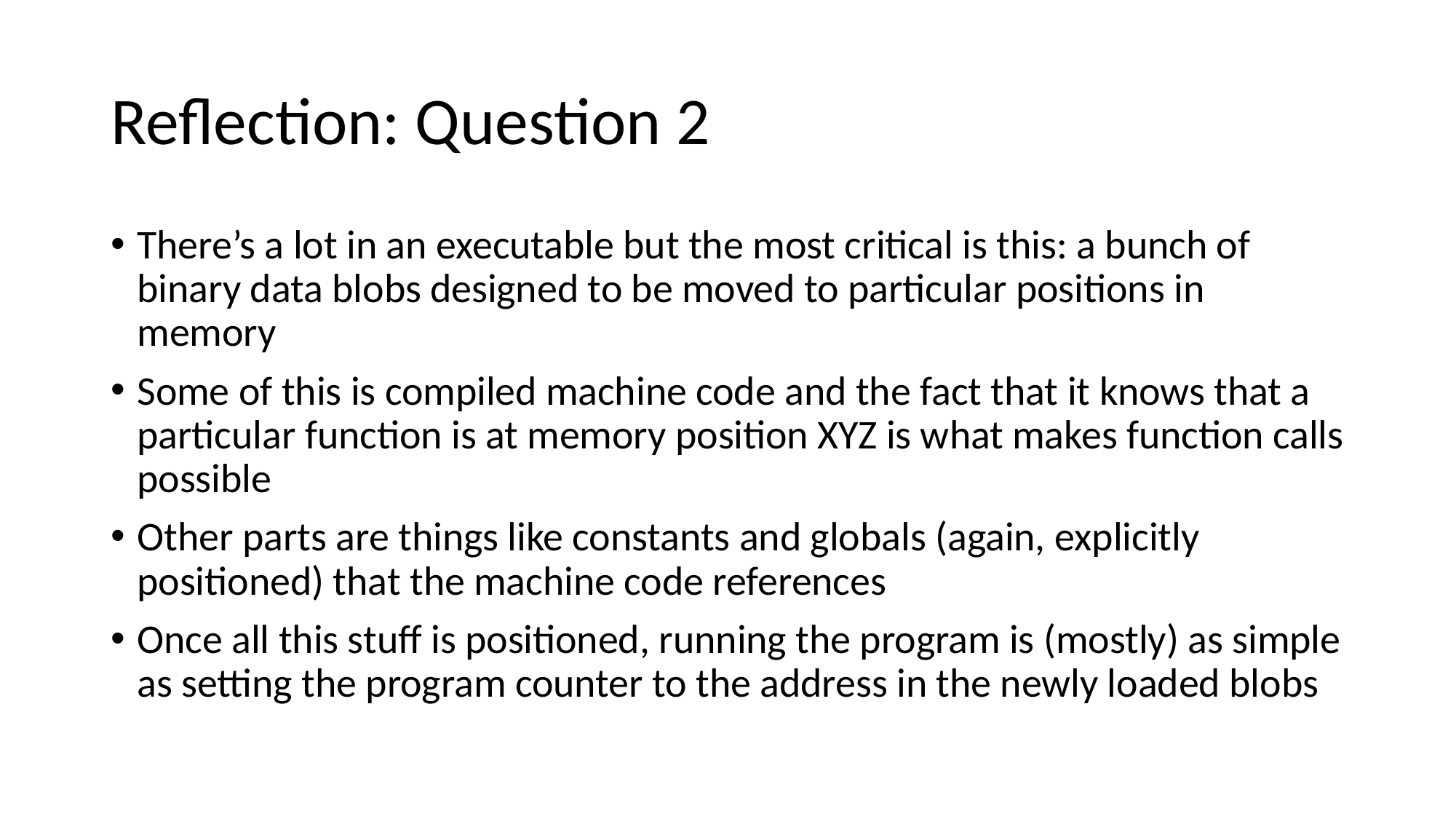

# Reflection: Question 2
There’s a lot in an executable but the most critical is this: a bunch of binary data blobs designed to be moved to particular positions in memory
Some of this is compiled machine code and the fact that it knows that a particular function is at memory position XYZ is what makes function calls possible
Other parts are things like constants and globals (again, explicitly positioned) that the machine code references
Once all this stuff is positioned, running the program is (mostly) as simple as setting the program counter to the address in the newly loaded blobs